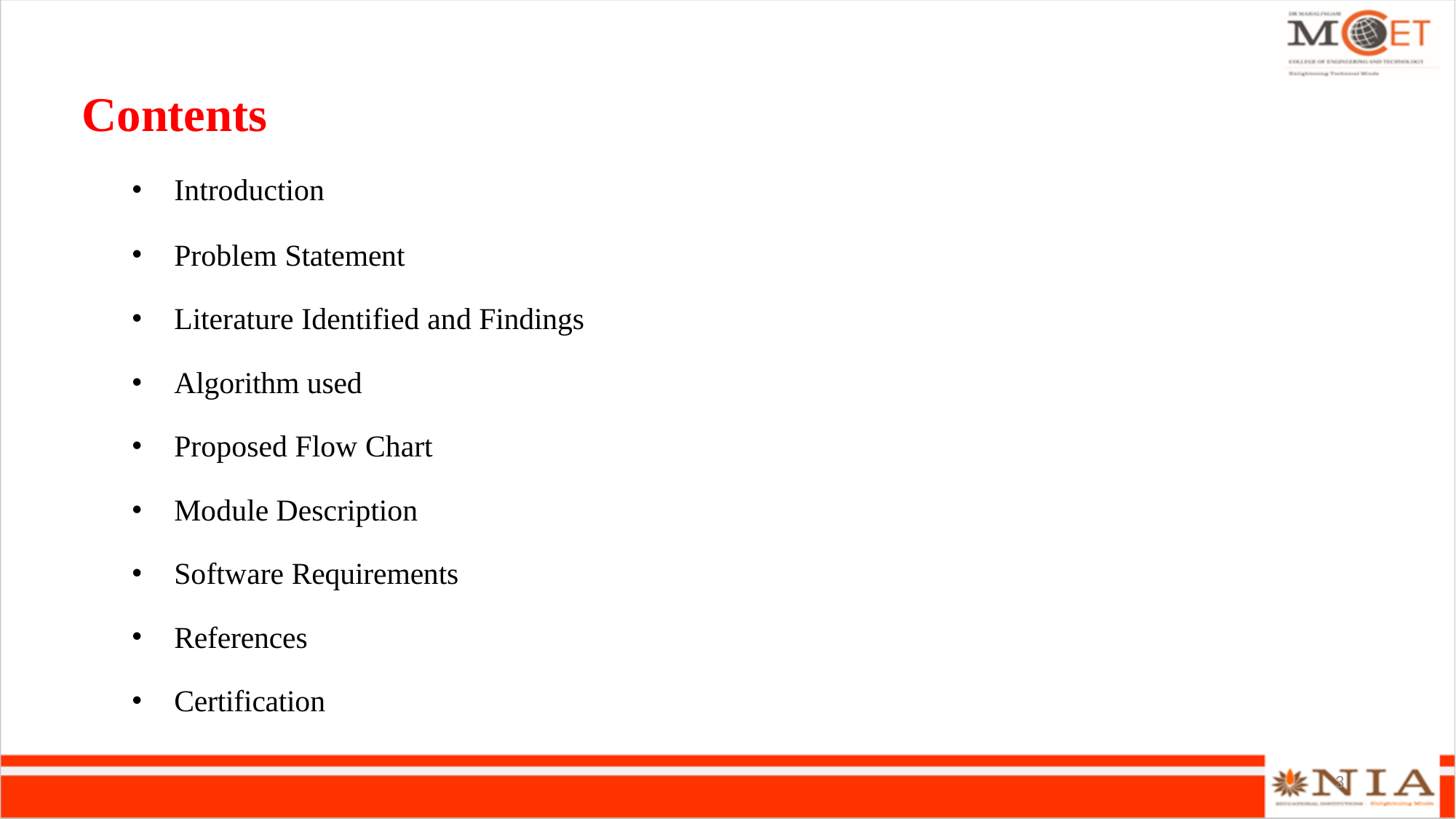

# Contents
Introduction
Problem Statement
Literature Identified and Findings
Algorithm used
Proposed Flow Chart
Module Description
Software Requirements
References
Certification
3